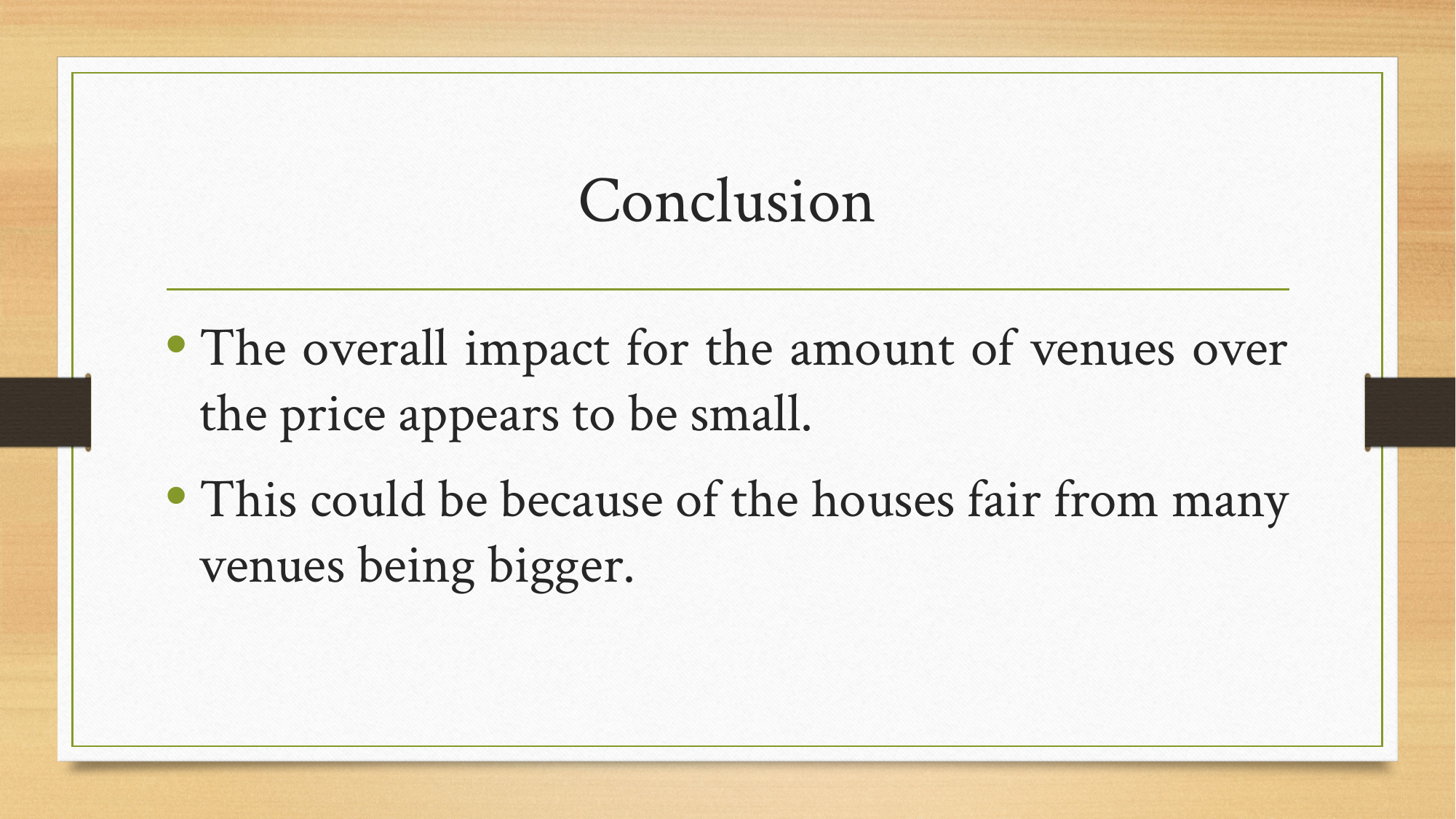

# Conclusion
The overall impact for the amount of venues over the price appears to be small.
This could be because of the houses fair from many venues being bigger.